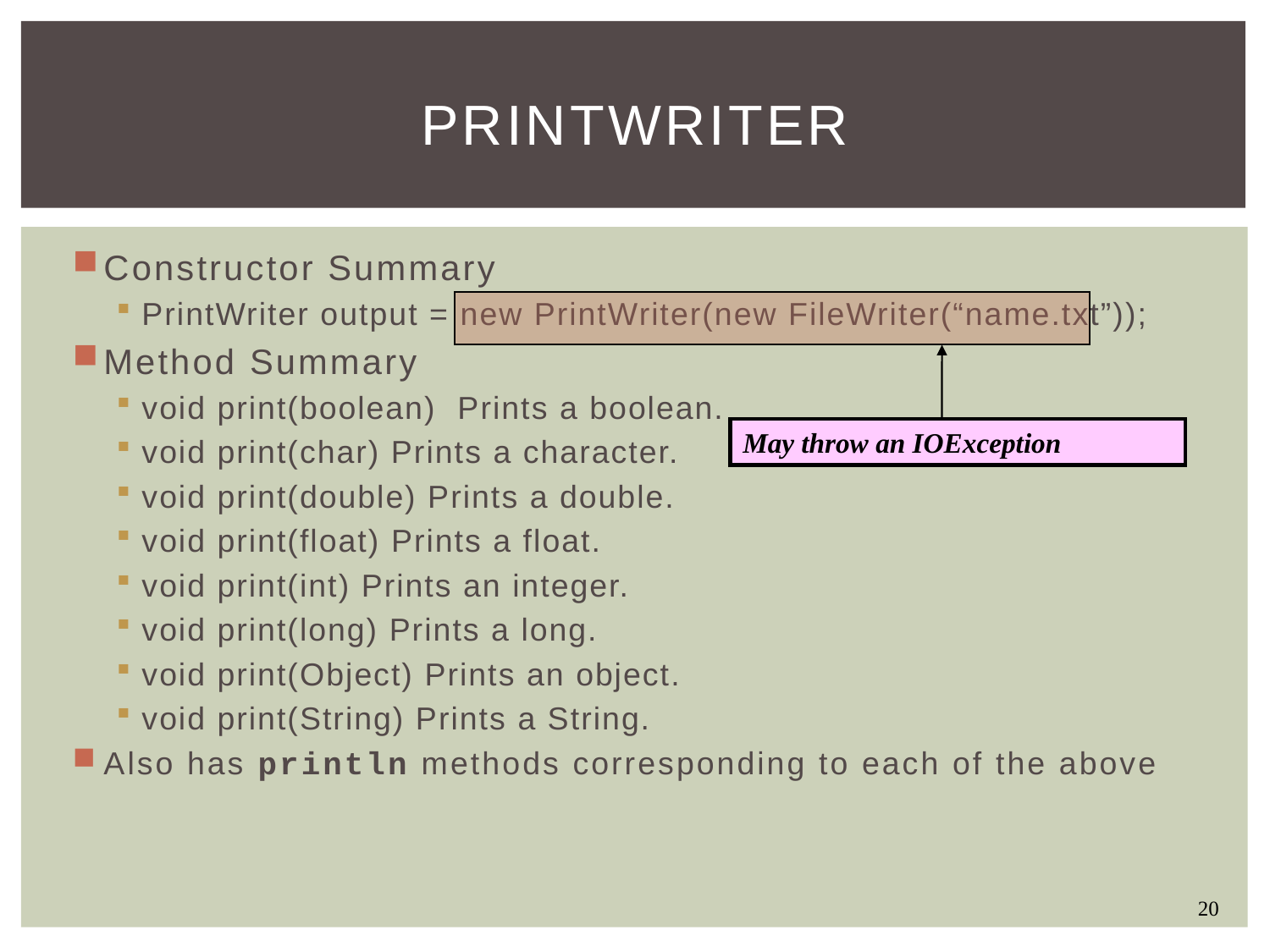

# PrintWriter
Constructor Summary
PrintWriter output = new PrintWriter(new FileWriter(“name.txt”));
Method Summary
void print(boolean)  Prints a boolean.
void print(char) Prints a character.
void print(double) Prints a double.
void print(float) Prints a float.
void print(int) Prints an integer.
void print(long) Prints a long.
void print(Object) Prints an object.
void print(String) Prints a String.
Also has println methods corresponding to each of the above

May throw an IOException